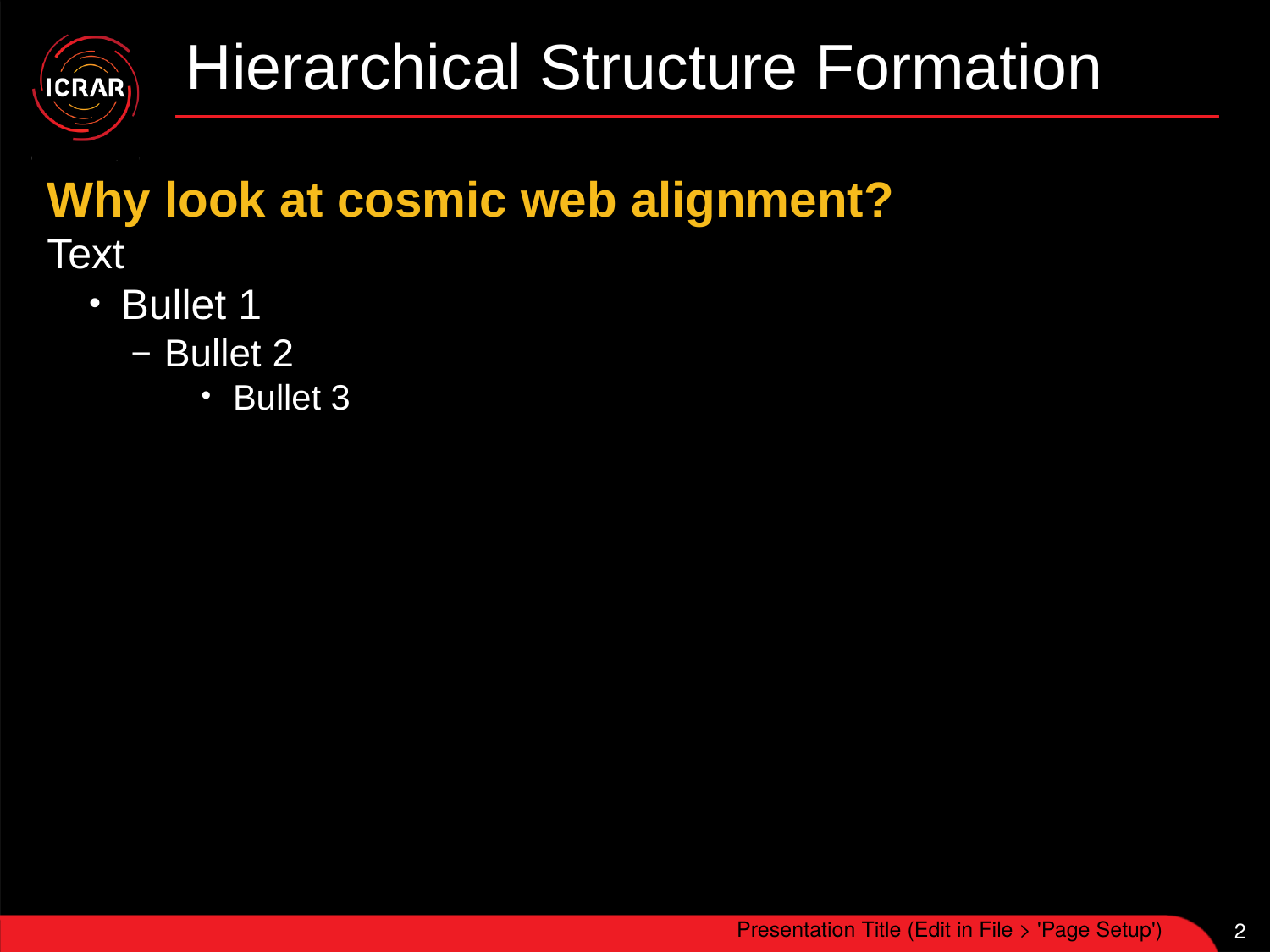

# Hierarchical Structure Formation
Why look at cosmic web alignment?
Text
Bullet 1
Bullet 2
Bullet 3
Presentation Title (Edit in File > 'Page Setup')